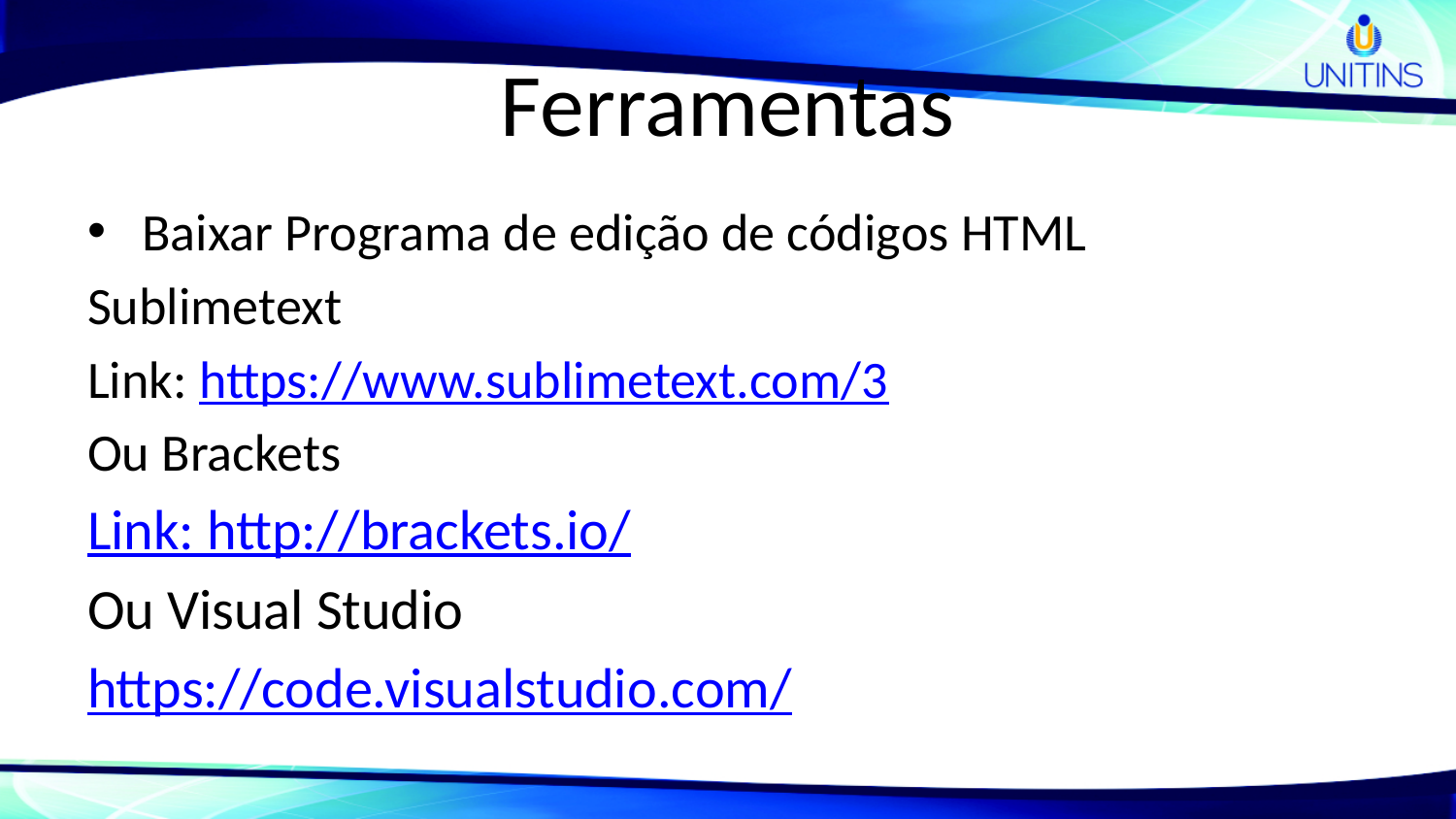

# Ferramentas
Baixar Programa de edição de códigos HTML
Sublimetext
Link: https://www.sublimetext.com/3
Ou Brackets
Link: http://brackets.io/
Ou Visual Studio
https://code.visualstudio.com/